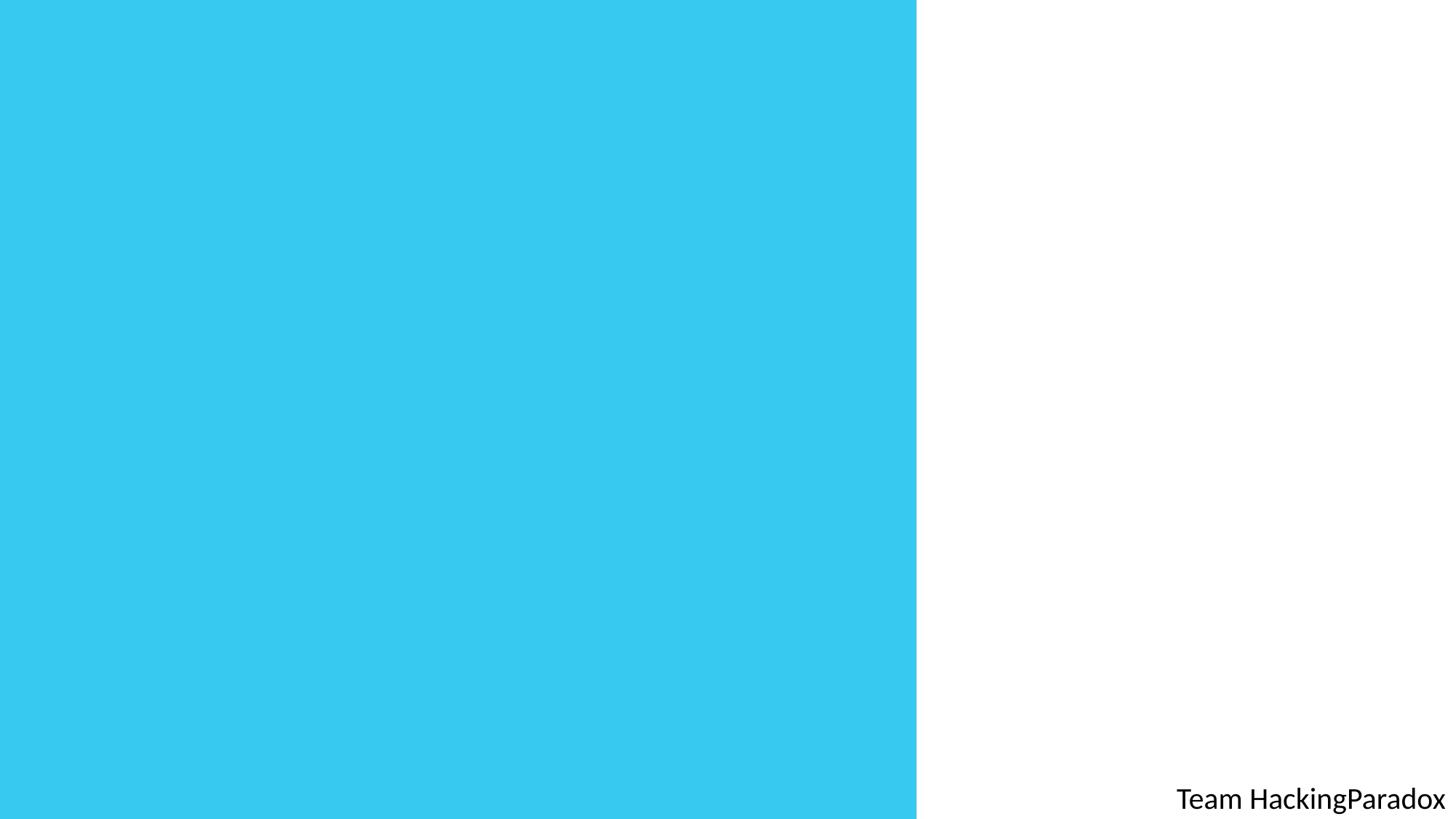

AI in Business Challenges in Retirement Industry
Team HackingParadox